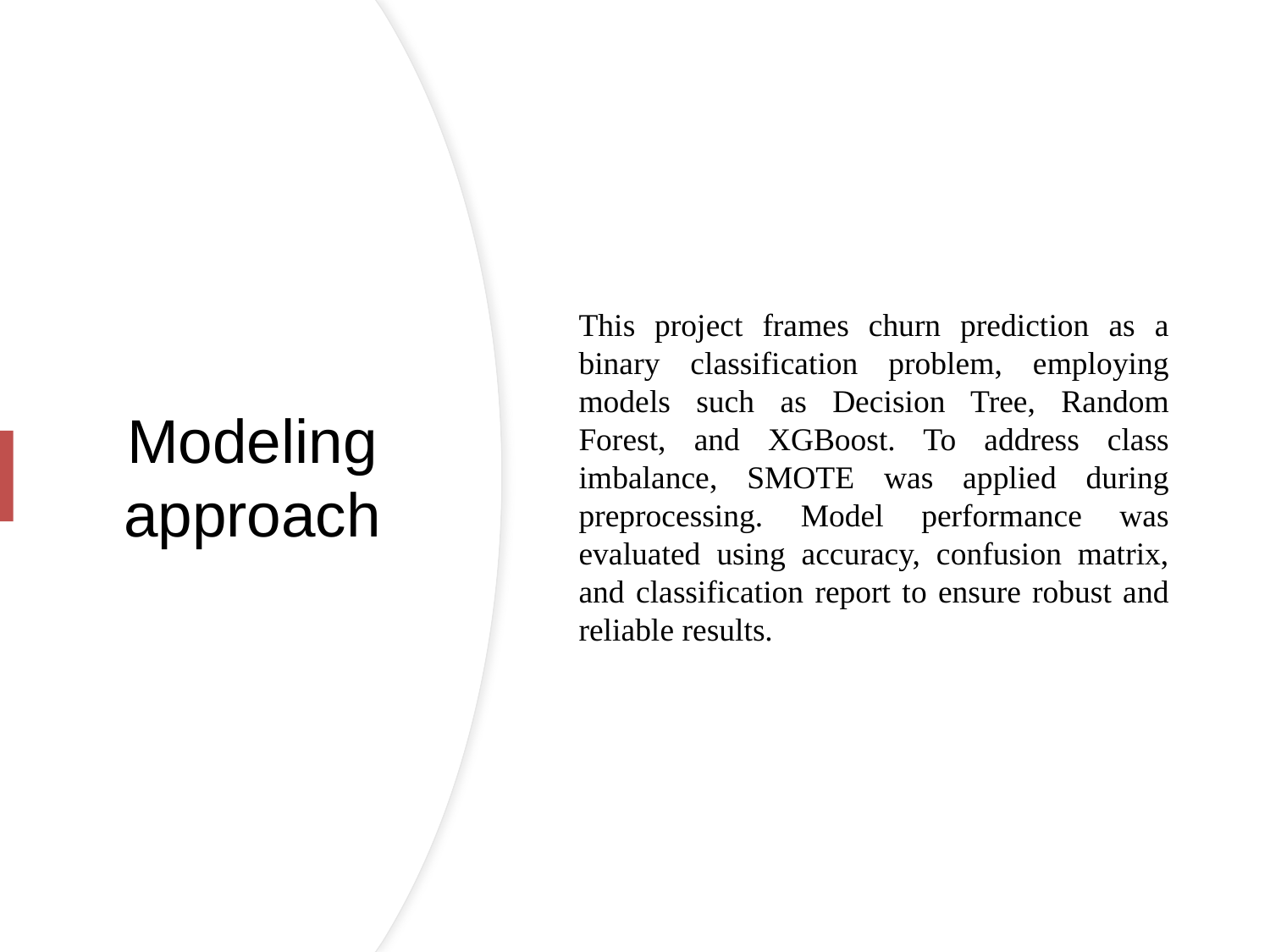

This project frames churn prediction as a binary classification problem, employing models such as Decision Tree, Random Forest, and XGBoost. To address class imbalance, SMOTE was applied during preprocessing. Model performance was evaluated using accuracy, confusion matrix, and classification report to ensure robust and reliable results.
# Modeling approach